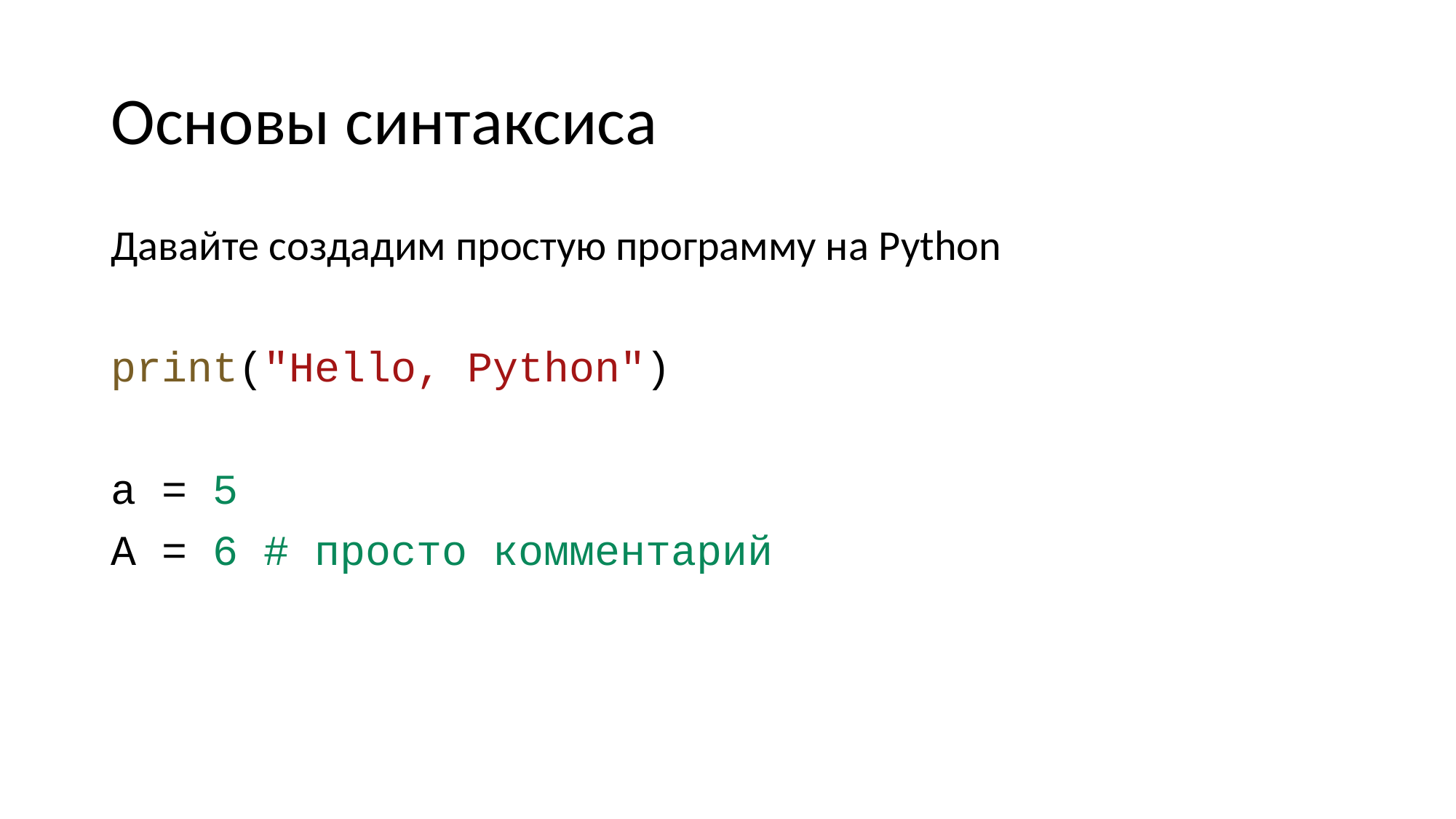

# Основы синтаксиса
Давайте создадим простую программу на Python

print("Hello, Python")

a = 5
A = 6 # просто комментарий